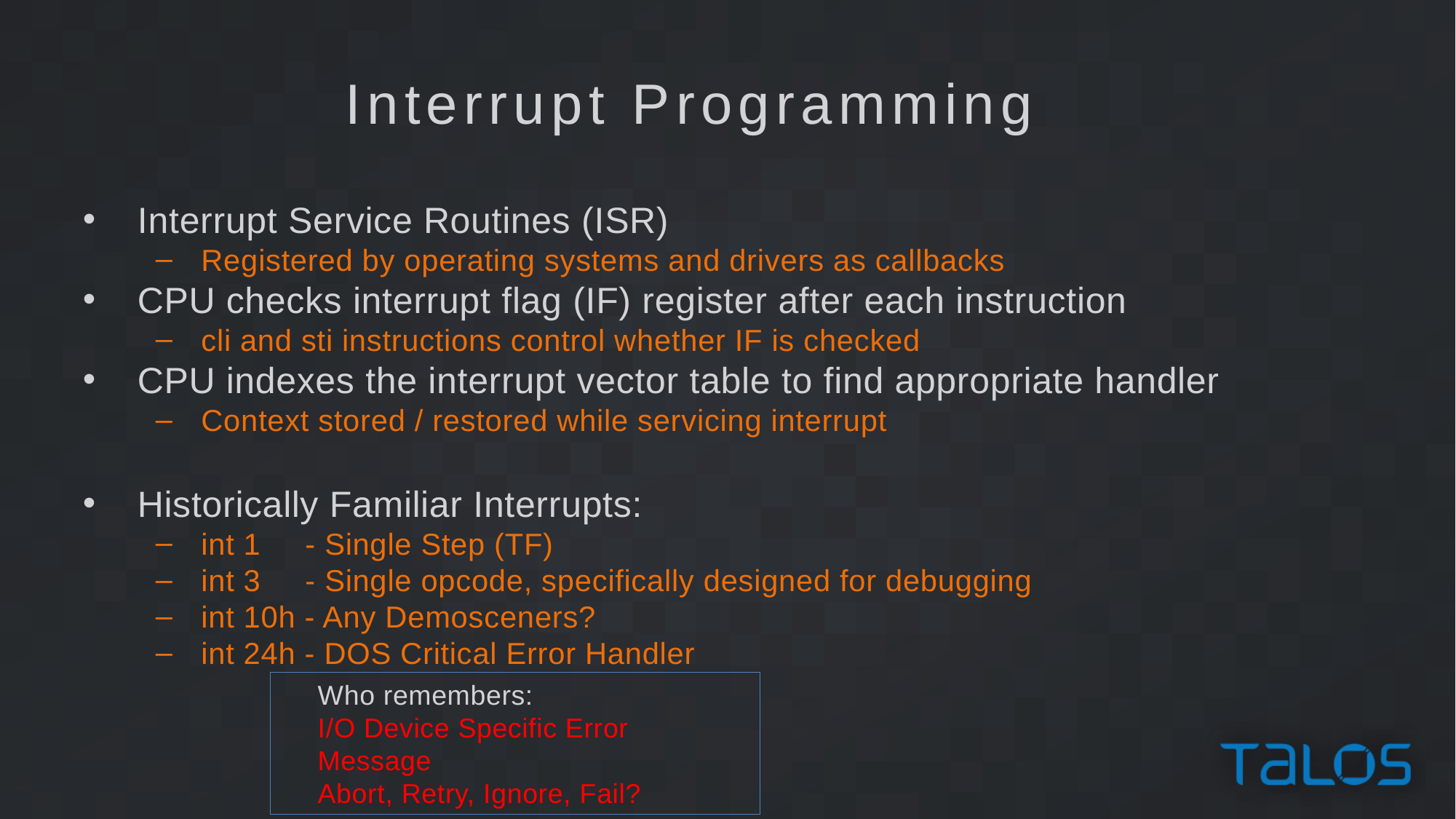

Interrupt Programming
Interrupt Service Routines (ISR)
Registered by operating systems and drivers as callbacks
CPU checks interrupt flag (IF) register after each instruction
cli and sti instructions control whether IF is checked
CPU indexes the interrupt vector table to find appropriate handler
Context stored / restored while servicing interrupt

Historically Familiar Interrupts:
int 1     - Single Step (TF)
int 3     - Single opcode, specifically designed for debugging
int 10h - Any Demosceners?
int 24h - DOS Critical Error Handler
Who remembers:
I/O Device Specific Error Message
Abort, Retry, Ignore, Fail?